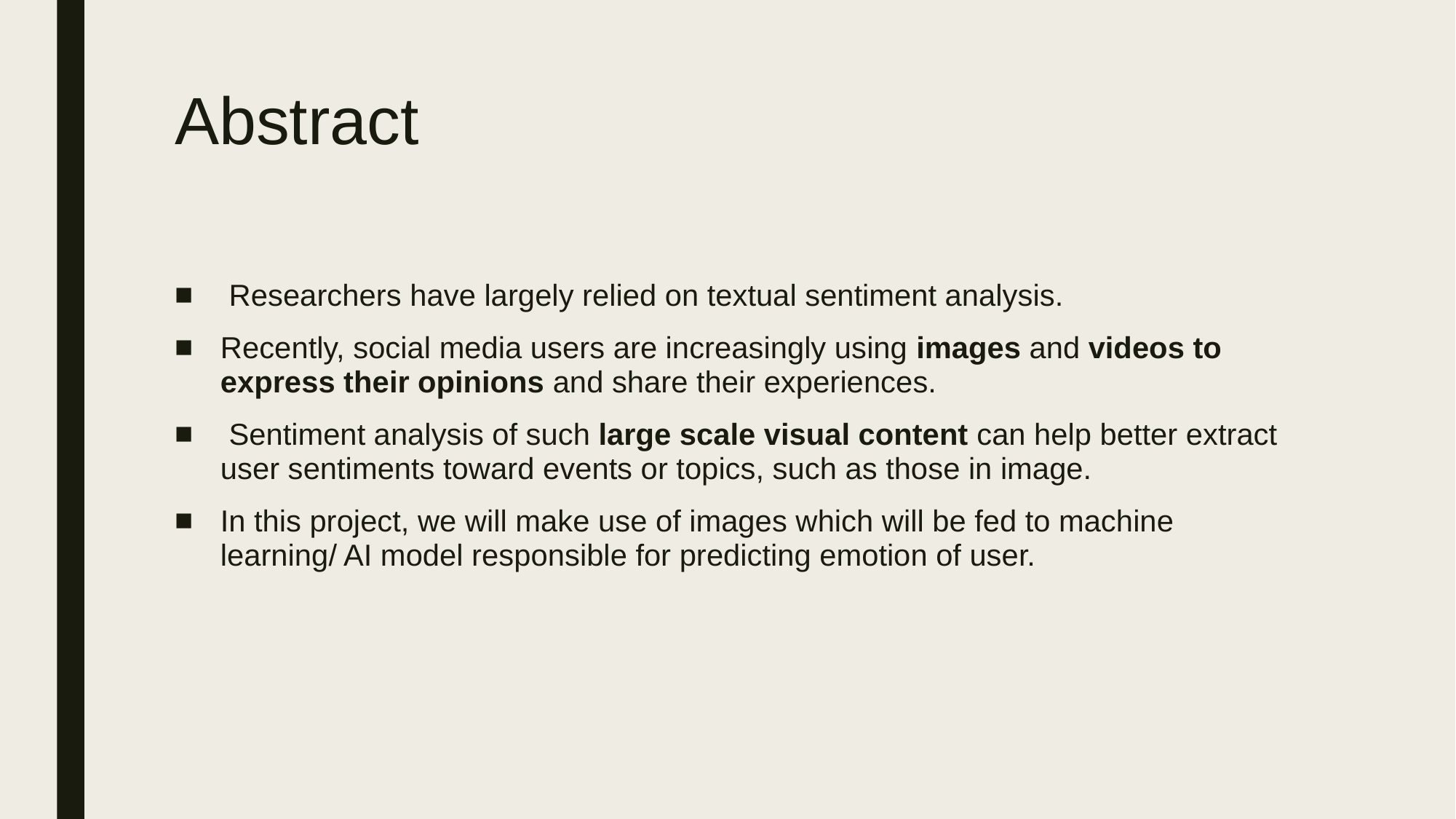

# Abstract
 Researchers have largely relied on textual sentiment analysis.
Recently, social media users are increasingly using images and videos to express their opinions and share their experiences.
 Sentiment analysis of such large scale visual content can help better extract user sentiments toward events or topics, such as those in image.
In this project, we will make use of images which will be fed to machine learning/ AI model responsible for predicting emotion of user.